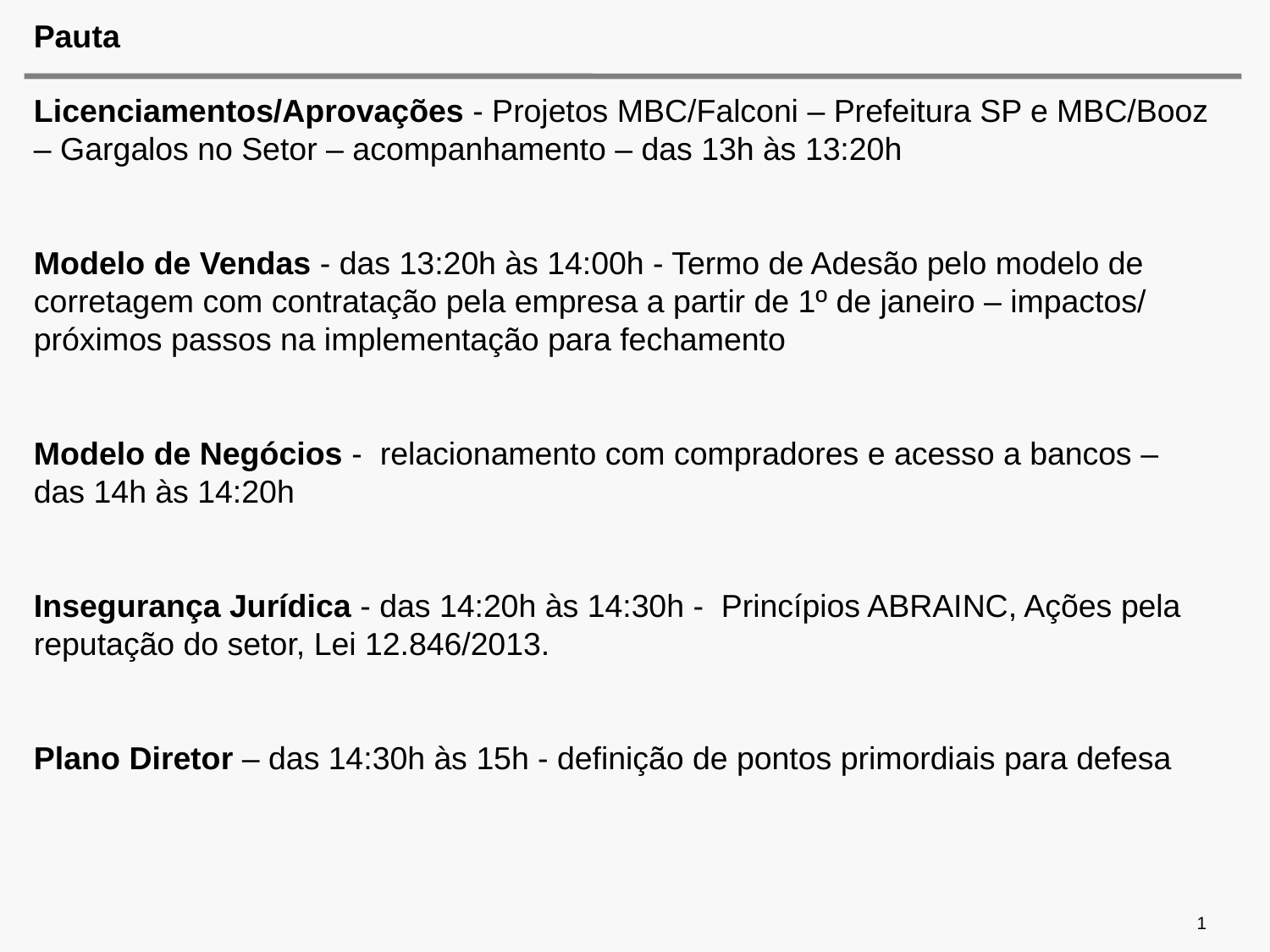

# Pauta

Licenciamentos/Aprovações - Projetos MBC/Falconi – Prefeitura SP e MBC/Booz – Gargalos no Setor – acompanhamento – das 13h às 13:20h

Modelo de Vendas - das 13:20h às 14:00h - Termo de Adesão pelo modelo de corretagem com contratação pela empresa a partir de 1º de janeiro – impactos/ próximos passos na implementação para fechamento

Modelo de Negócios -  relacionamento com compradores e acesso a bancos – das 14h às 14:20h

Insegurança Jurídica - das 14:20h às 14:30h -  Princípios ABRAINC, Ações pela reputação do setor, Lei 12.846/2013.

Plano Diretor – das 14:30h às 15h - definição de pontos primordiais para defesa

1